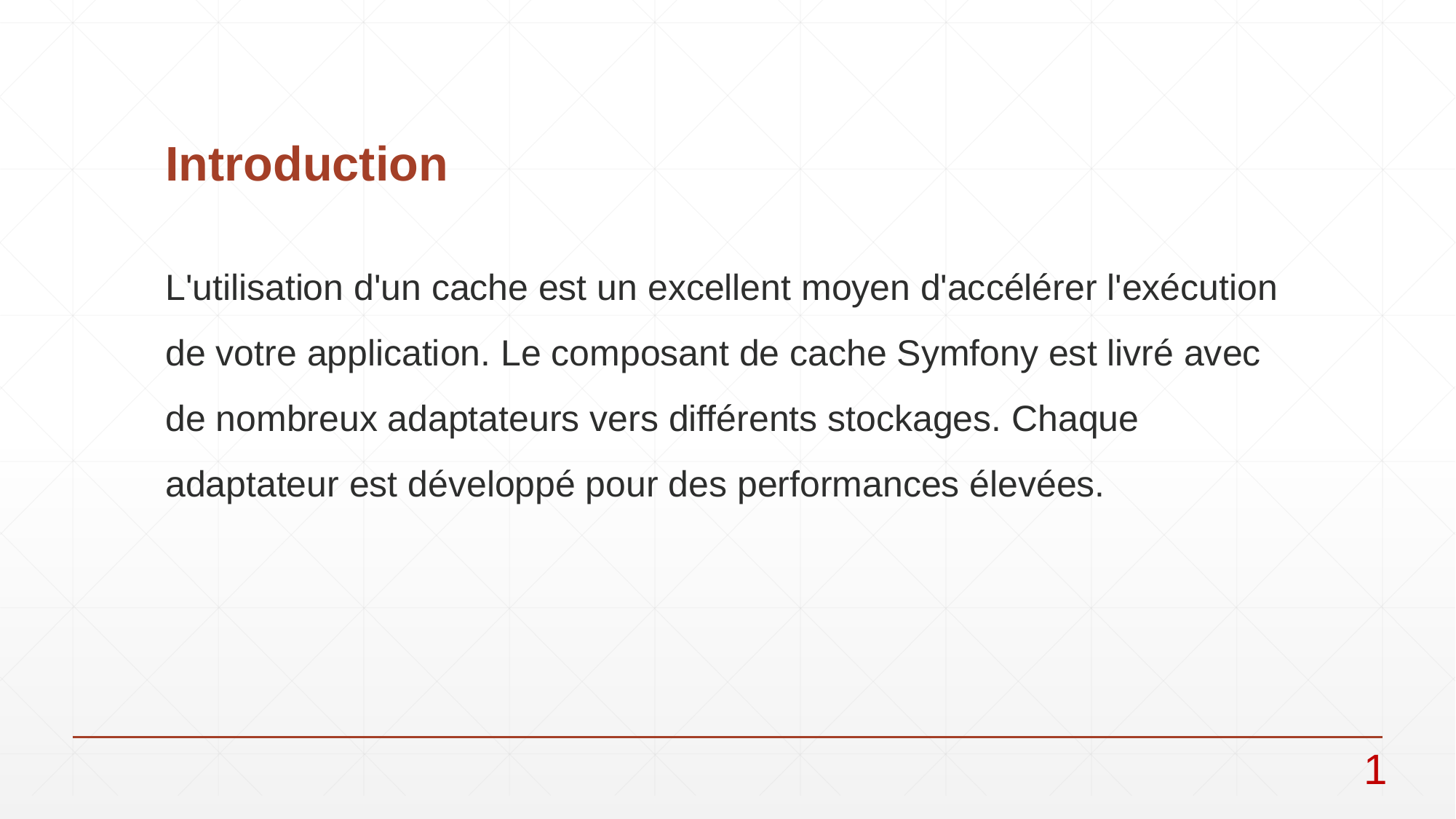

# Introduction
L'utilisation d'un cache est un excellent moyen d'accélérer l'exécution de votre application. Le composant de cache Symfony est livré avec de nombreux adaptateurs vers différents stockages. Chaque adaptateur est développé pour des performances élevées.
1